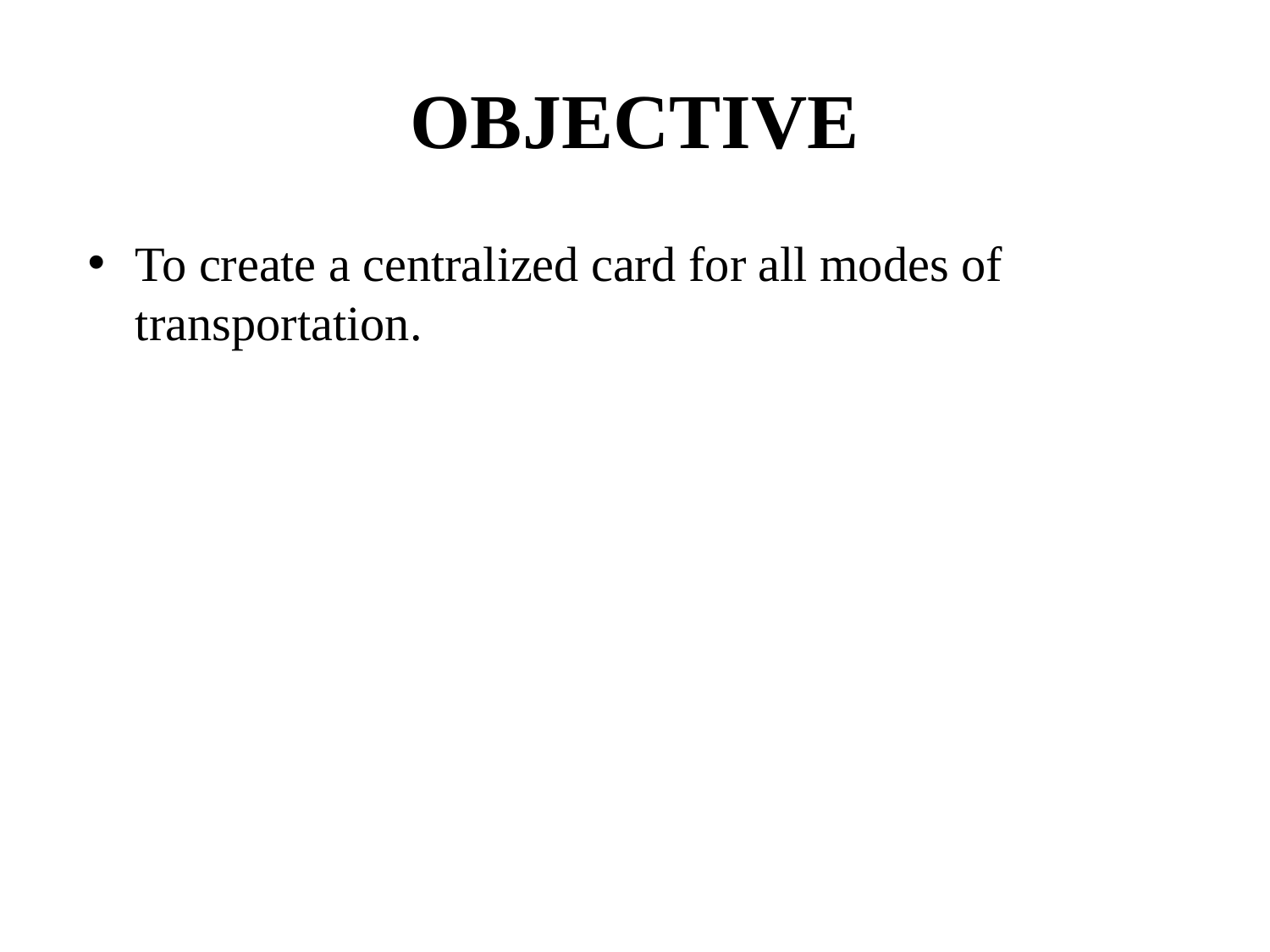

# OBJECTIVE
To create a centralized card for all modes of transportation.